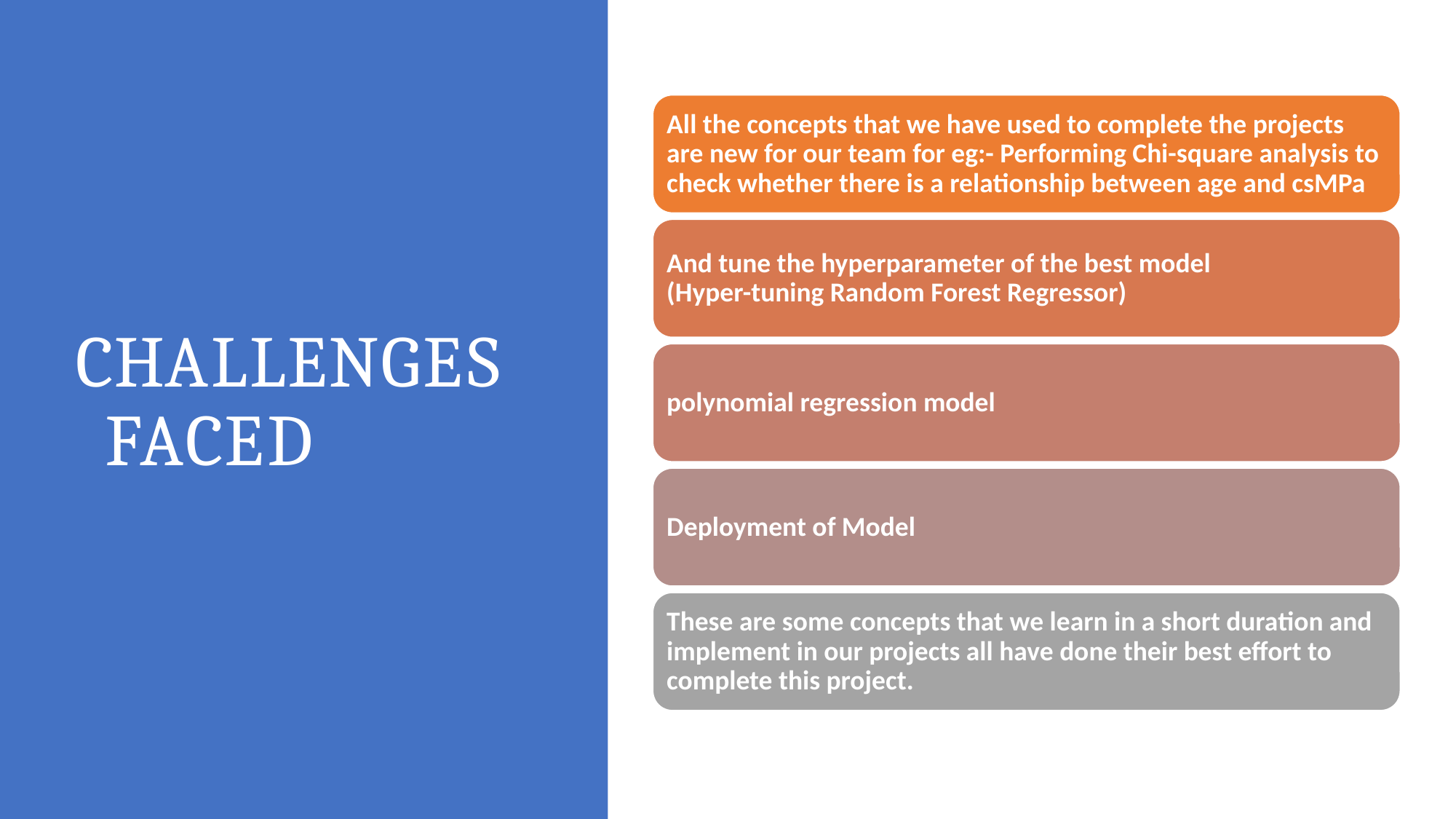

# CHALLENGES   FACED

All the concepts that we have used to complete the projects are new for our team for eg:- Performing Chi-square analysis to check whether there is a relationship between age and csMPa

And tune the hyperparameter of the best model
(Hyper-tuning Random Forest Regressor)

polynomial regression model

Deployment of Model

These are some concepts that we learn in a short duration and implement in our projects all have done their best effort to complete this project.